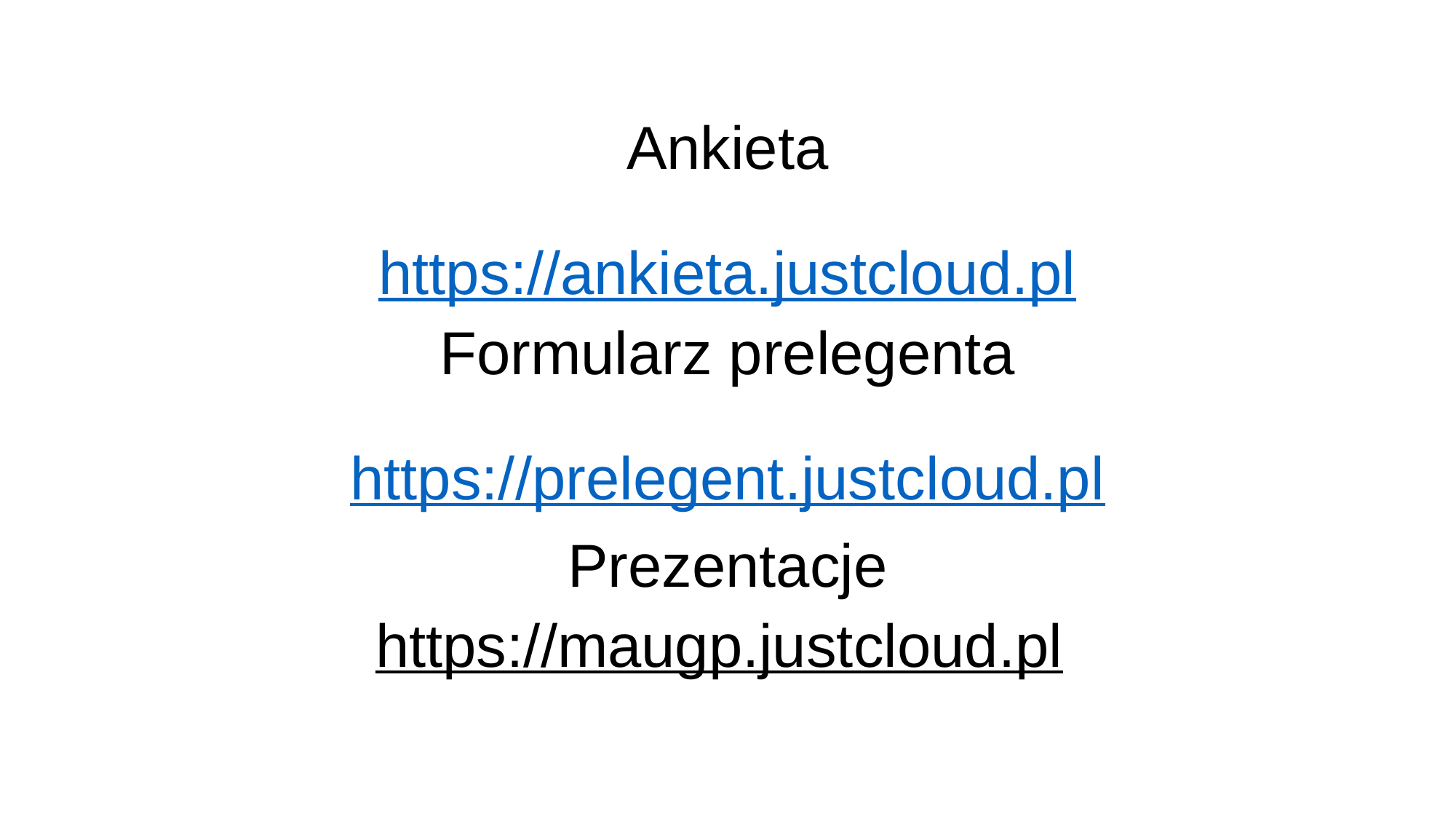

Ankieta
https://ankieta.justcloud.pl
Formularz prelegenta
https://prelegent.justcloud.pl
Prezentacje
https://maugp.justcloud.pl